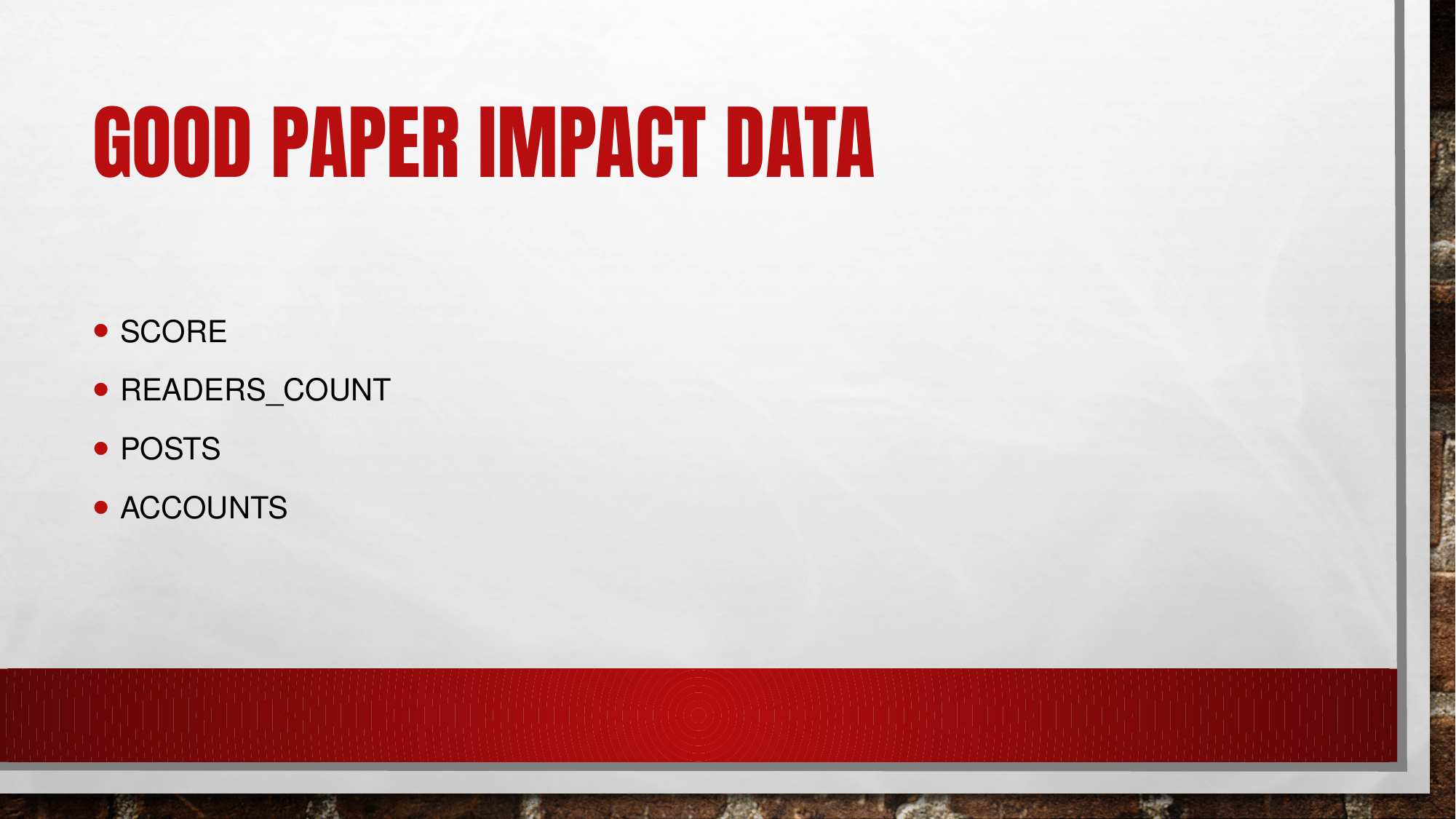

# Good paper impact data
score
readers_count
posts
accounts